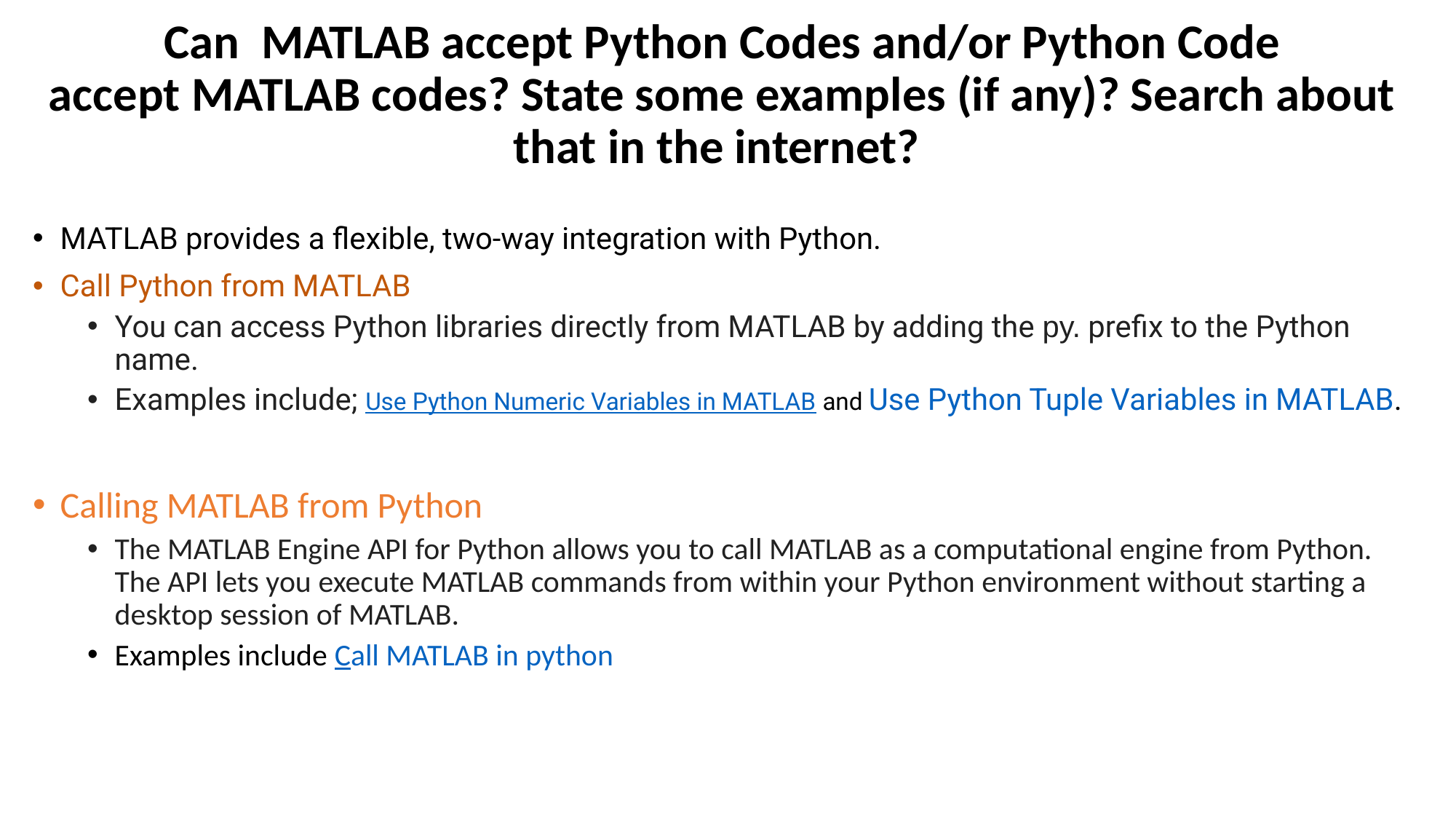

# Can  MATLAB accept Python Codes and/or Python Code accept MATLAB codes? State some examples (if any)? Search about that in the internet?
MATLAB provides a flexible, two-way integration with Python.
Call Python from MATLAB
You can access Python libraries directly from MATLAB by adding the py. prefix to the Python name.
Examples include; Use Python Numeric Variables in MATLAB and Use Python Tuple Variables in MATLAB.

Calling MATLAB from Python
The MATLAB Engine API for Python allows you to call MATLAB as a computational engine from Python. The API lets you execute MATLAB commands from within your Python environment without starting a desktop session of MATLAB.
Examples include Call MATLAB in python